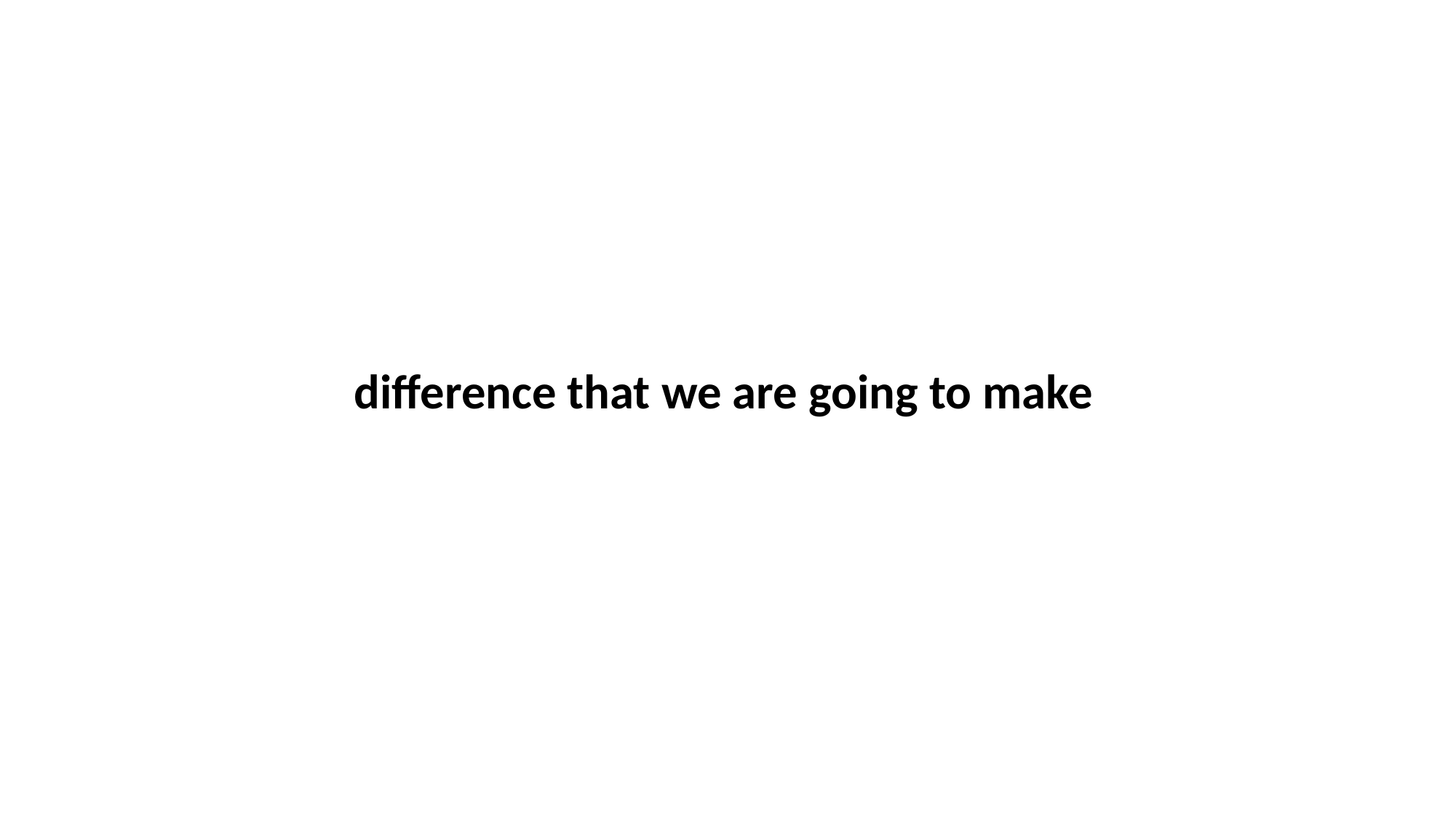

difference that we are going to make